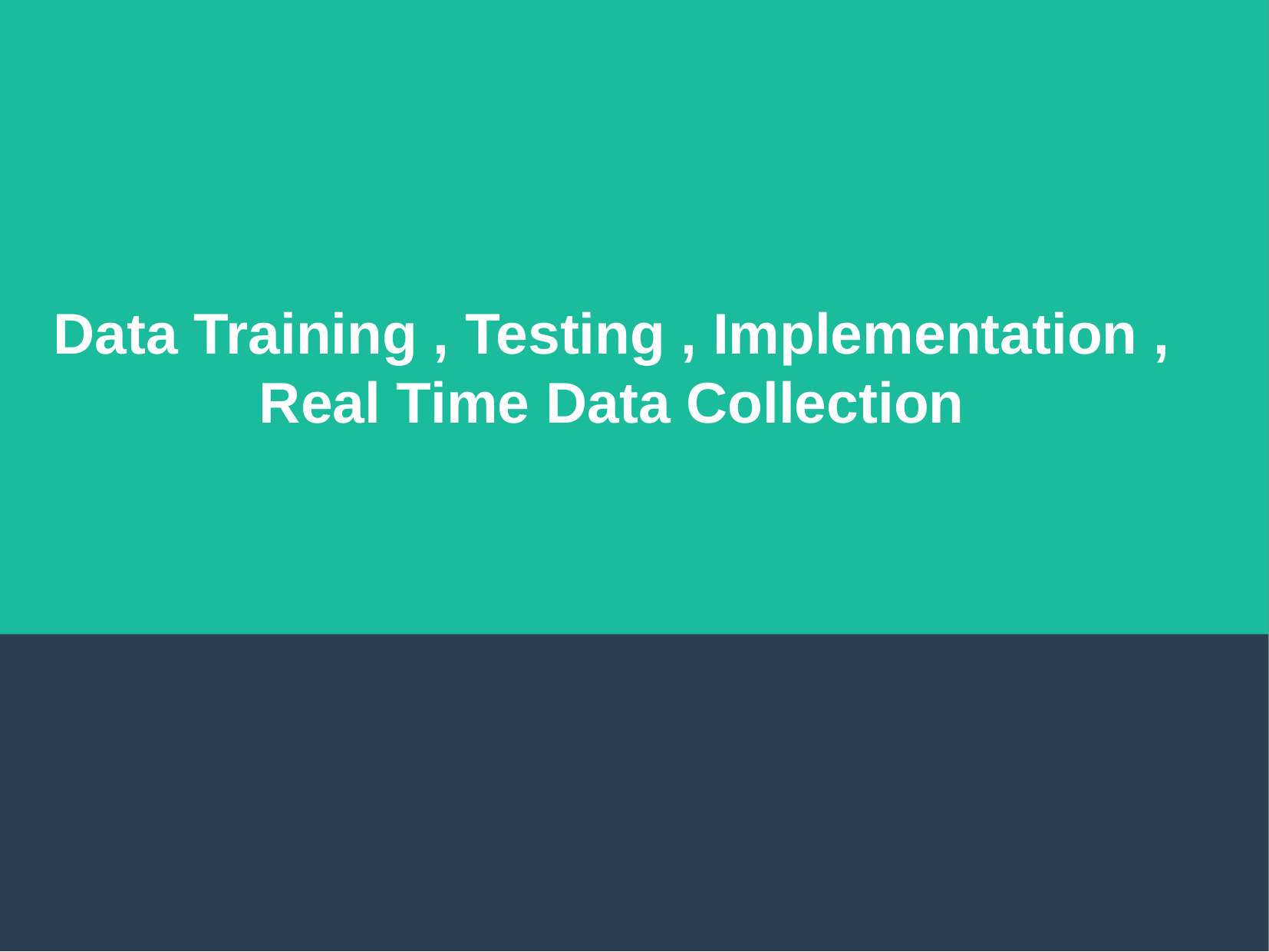

Data Training , Testing , Implementation , Real Time Data Collection